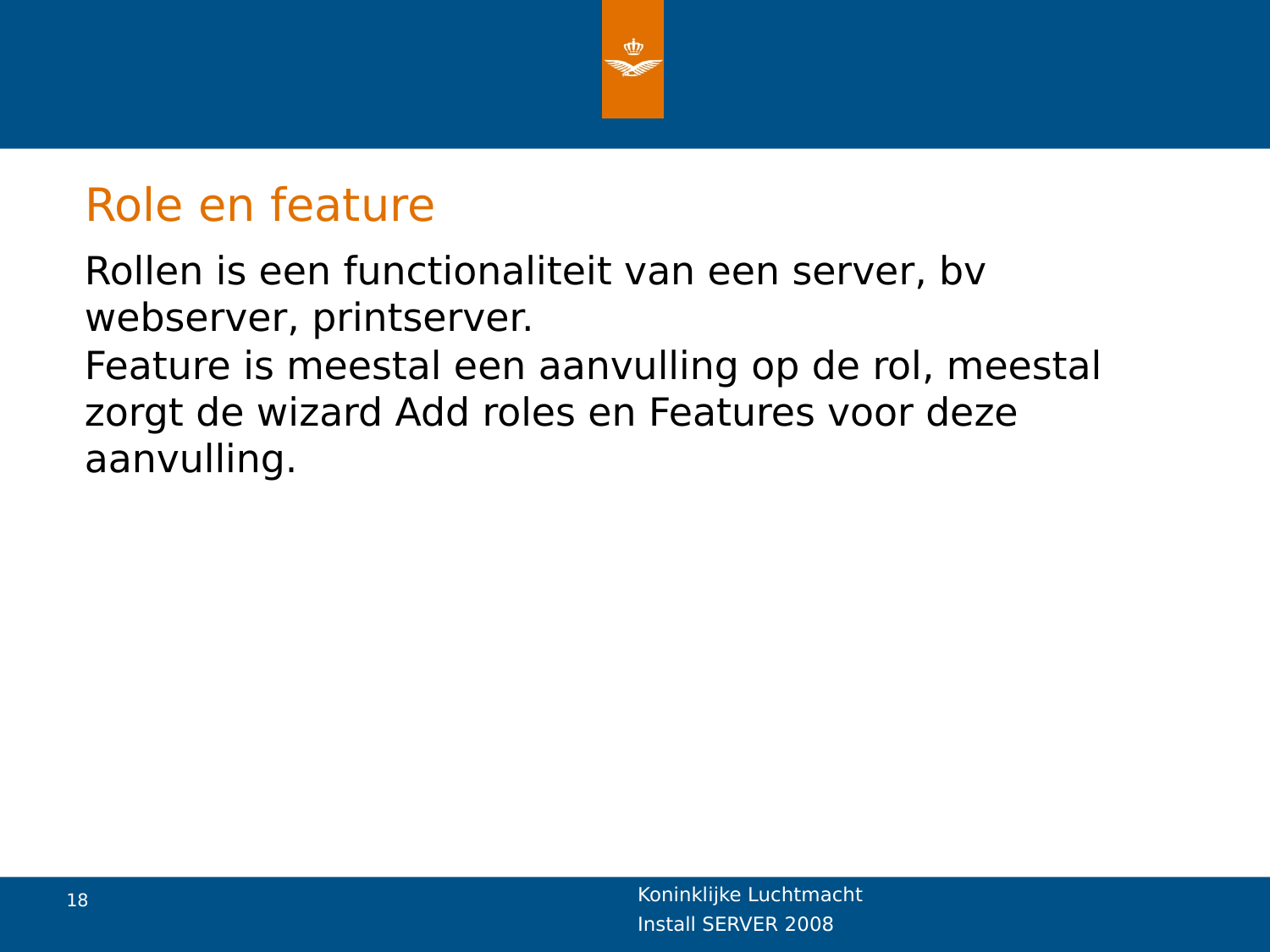

# Role en feature
Rollen is een functionaliteit van een server, bv webserver, printserver.
Feature is meestal een aanvulling op de rol, meestal zorgt de wizard Add roles en Features voor deze aanvulling.